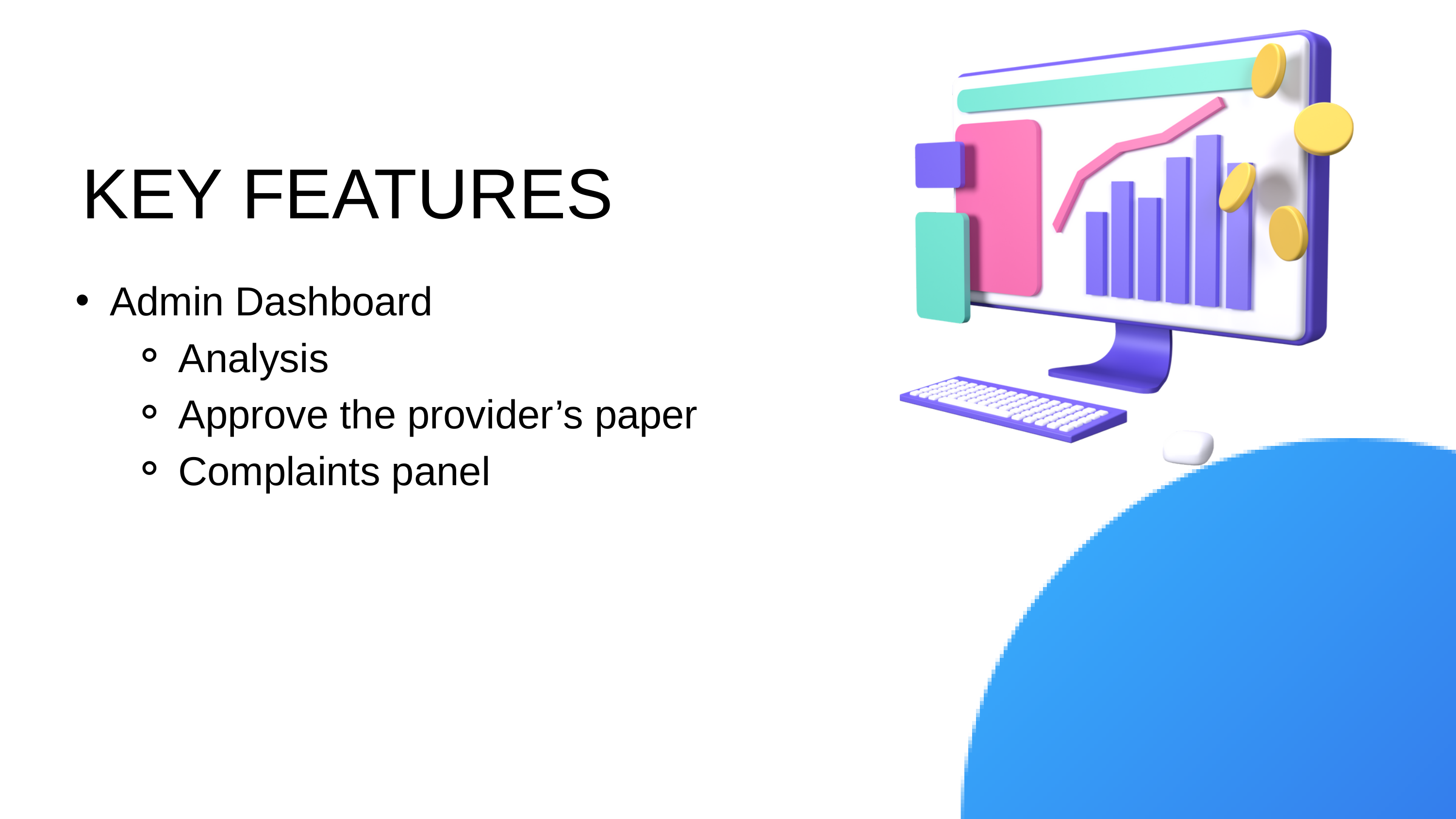

KEY FEATURES
Admin Dashboard
Analysis
Approve the provider’s paper
Complaints panel